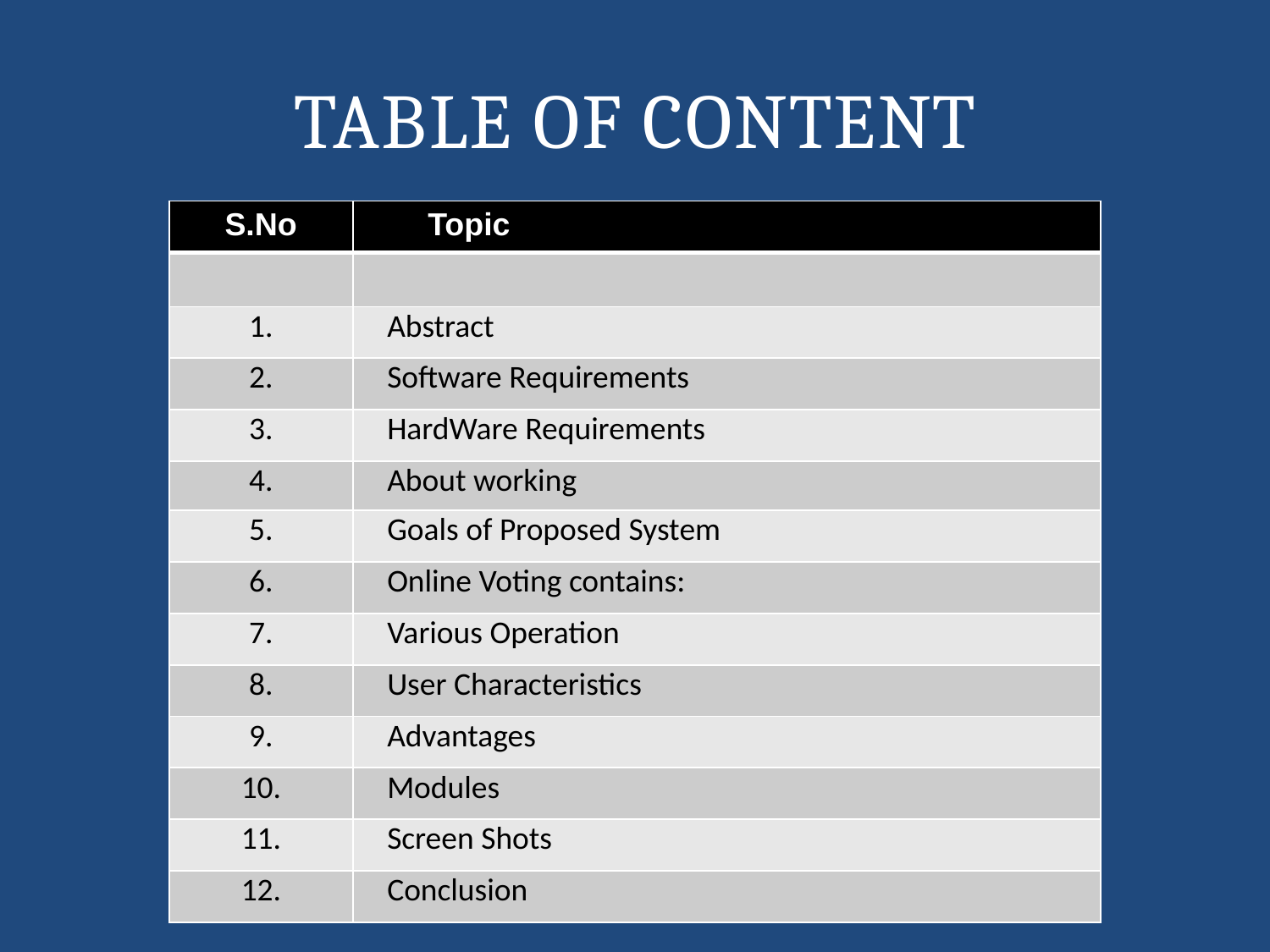

# TABLE OF CONTENT
| S.No | Topic |
| --- | --- |
|  |  |
| 1. | Abstract |
| 2. | Software Requirements |
| 3. | HardWare Requirements |
| 4. | About working |
| 5. | Goals of Proposed System |
| 6. | Online Voting contains: |
| 7. | Various Operation |
| 8. | User Characteristics |
| 9. | Advantages |
| 10. | Modules |
| 11. | Screen Shots |
| 12. | Conclusion |